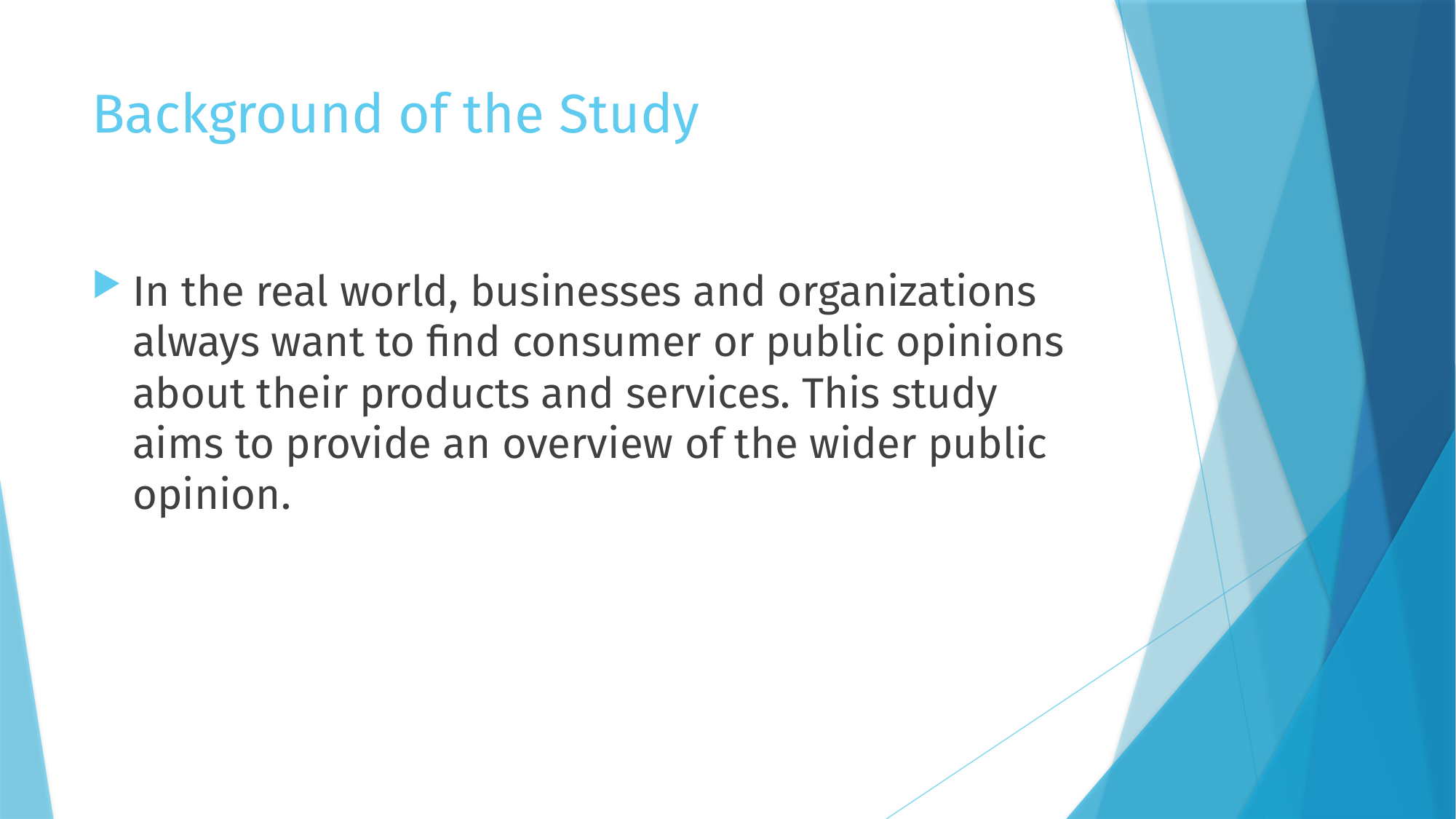

# Background of the Study
In the real world, businesses and organizations always want to find consumer or public opinions about their products and services. This study aims to provide an overview of the wider public opinion.